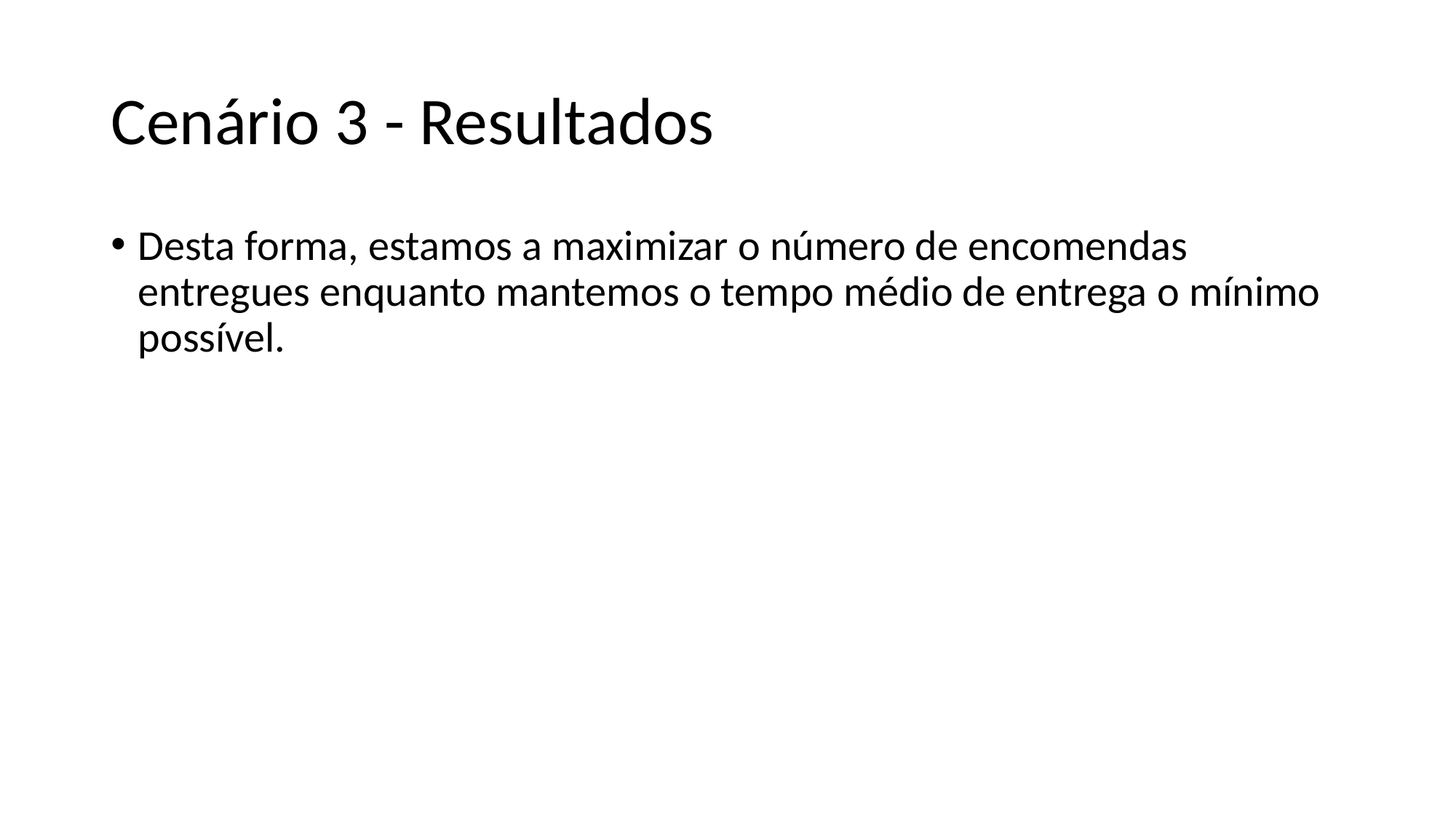

# Cenário 3 - Resultados
Desta forma, estamos a maximizar o número de encomendas entregues enquanto mantemos o tempo médio de entrega o mínimo possível.